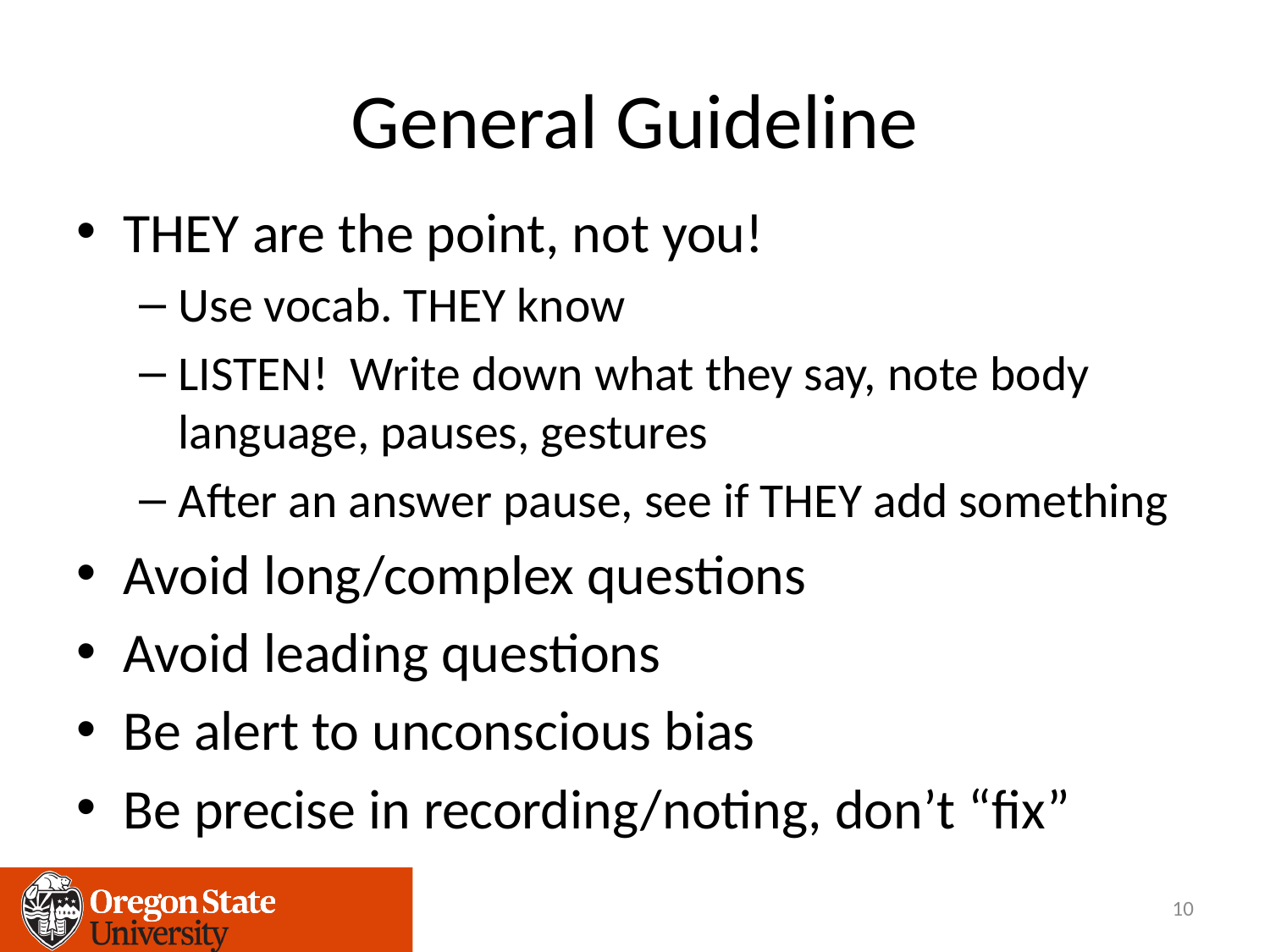

# General Guideline
THEY are the point, not you!
Use vocab. THEY know
LISTEN!  Write down what they say, note body language, pauses, gestures
After an answer pause, see if THEY add something
Avoid long/complex questions
Avoid leading questions
Be alert to unconscious bias
Be precise in recording/noting, don’t “fix”

10